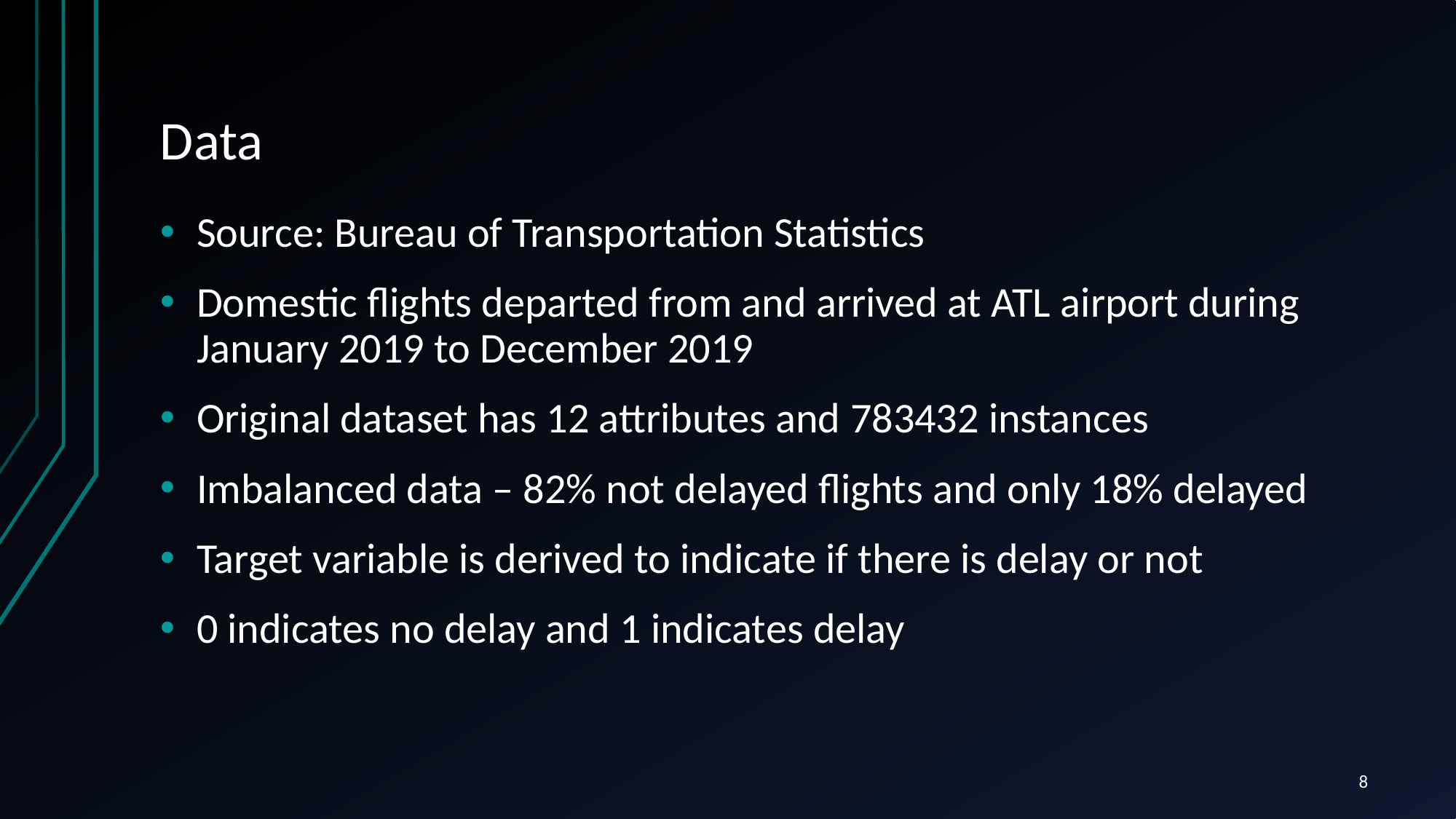

# Data
Source: Bureau of Transportation Statistics
Domestic flights departed from and arrived at ATL airport during January 2019 to December 2019
Original dataset has 12 attributes and 783432 instances
Imbalanced data – 82% not delayed flights and only 18% delayed
Target variable is derived to indicate if there is delay or not
0 indicates no delay and 1 indicates delay

8